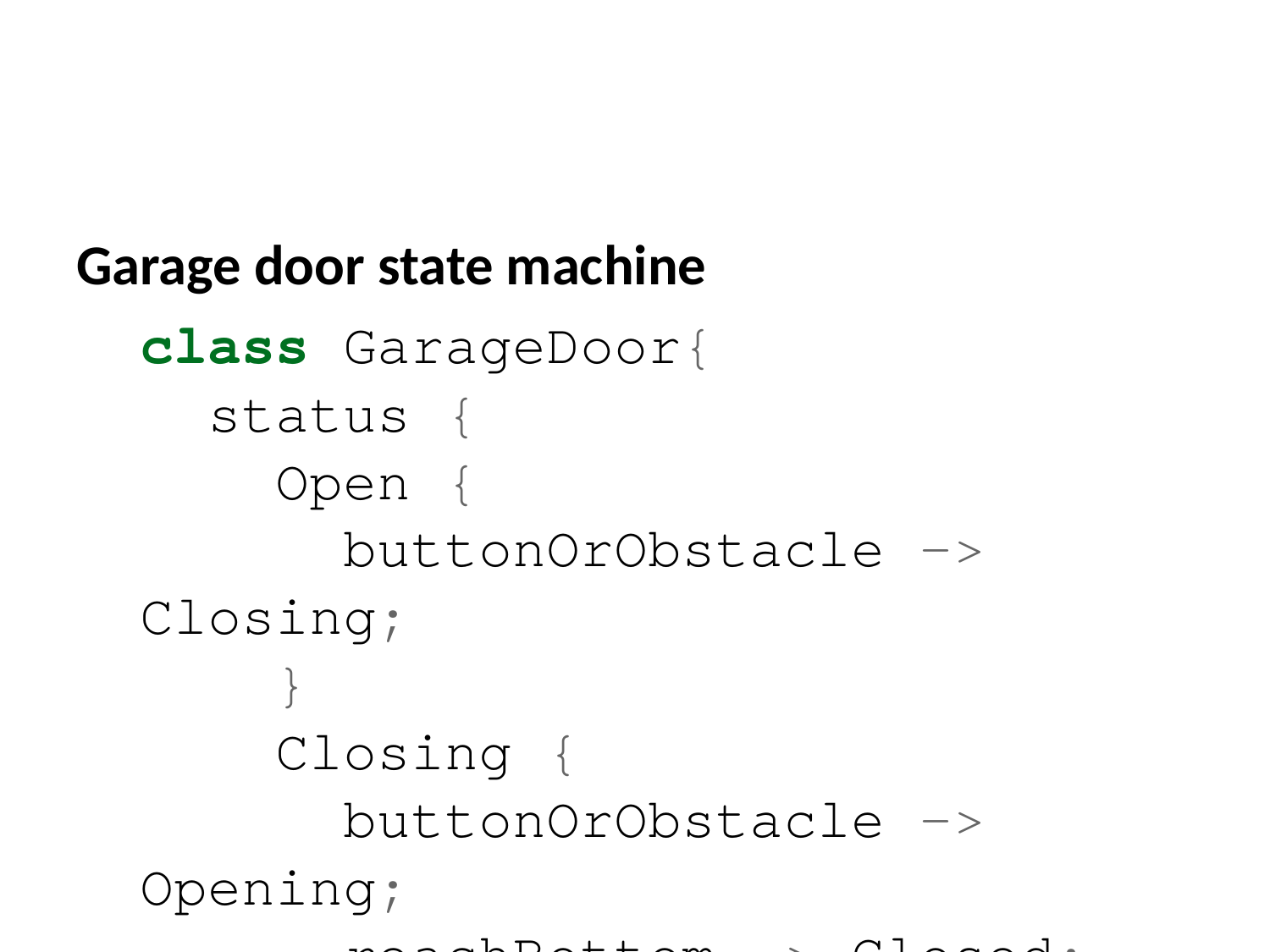

Garage door state machine
class GarageDoor{
  status {
    Open {
      buttonOrObstacle -> Closing;
    }
    Closing {
      buttonOrObstacle -> Opening;
      reachBottom -> Closed;
    }
    Closed {
      buttonOrObstacle -> Opening;
    }
    Opening {
      buttonOrObstacle -> HalfOpen;
      reachTop -> Open;
    }
    HalfOpen {
      buttonOrObstacle -> Opening;
    }
  }
}